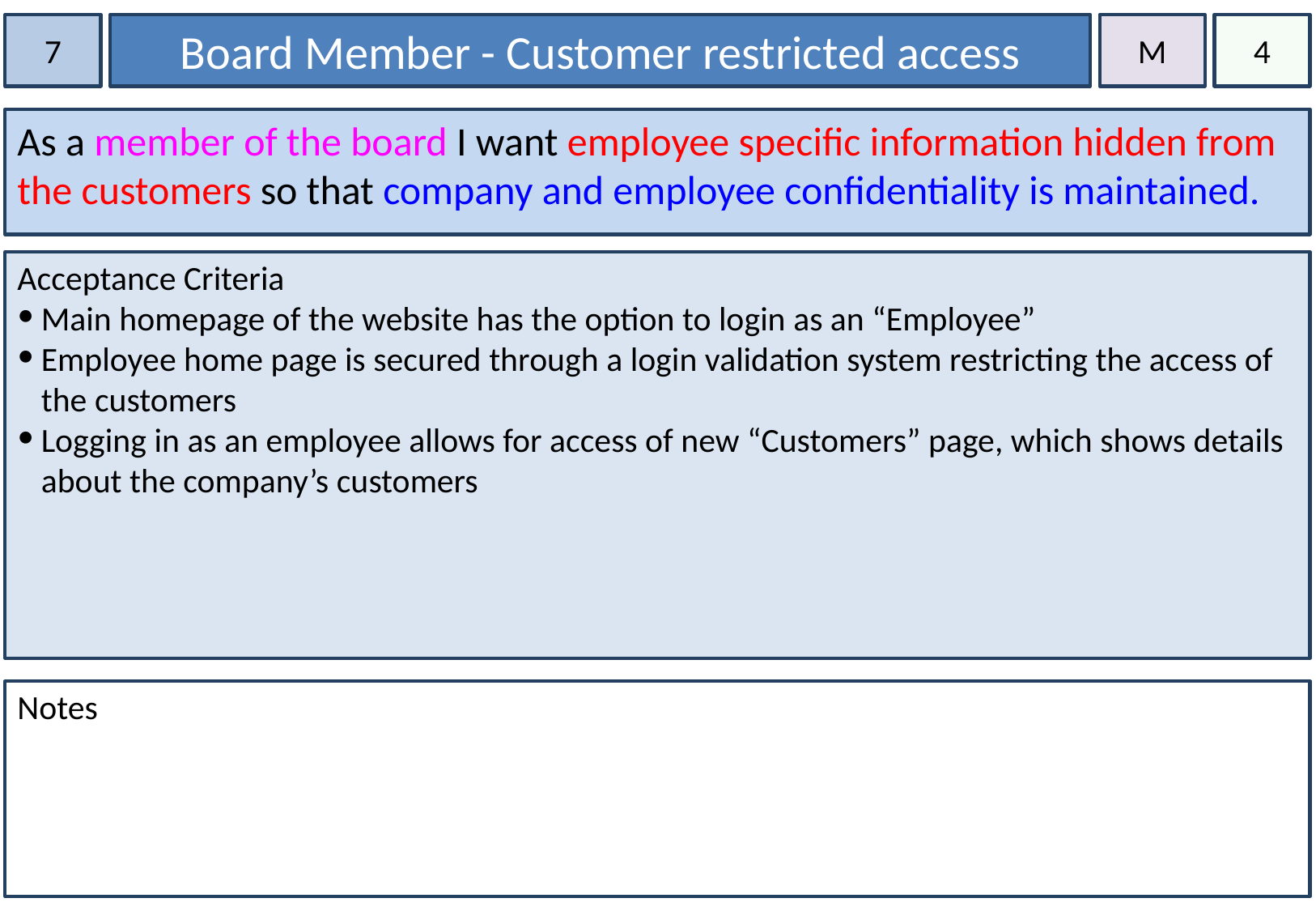

7
Board Member - Customer restricted access
M
4
As a member of the board I want employee specific information hidden from the customers so that company and employee confidentiality is maintained.
Acceptance Criteria
Main homepage of the website has the option to login as an “Employee”
Employee home page is secured through a login validation system restricting the access of the customers
Logging in as an employee allows for access of new “Customers” page, which shows details about the company’s customers

Notes